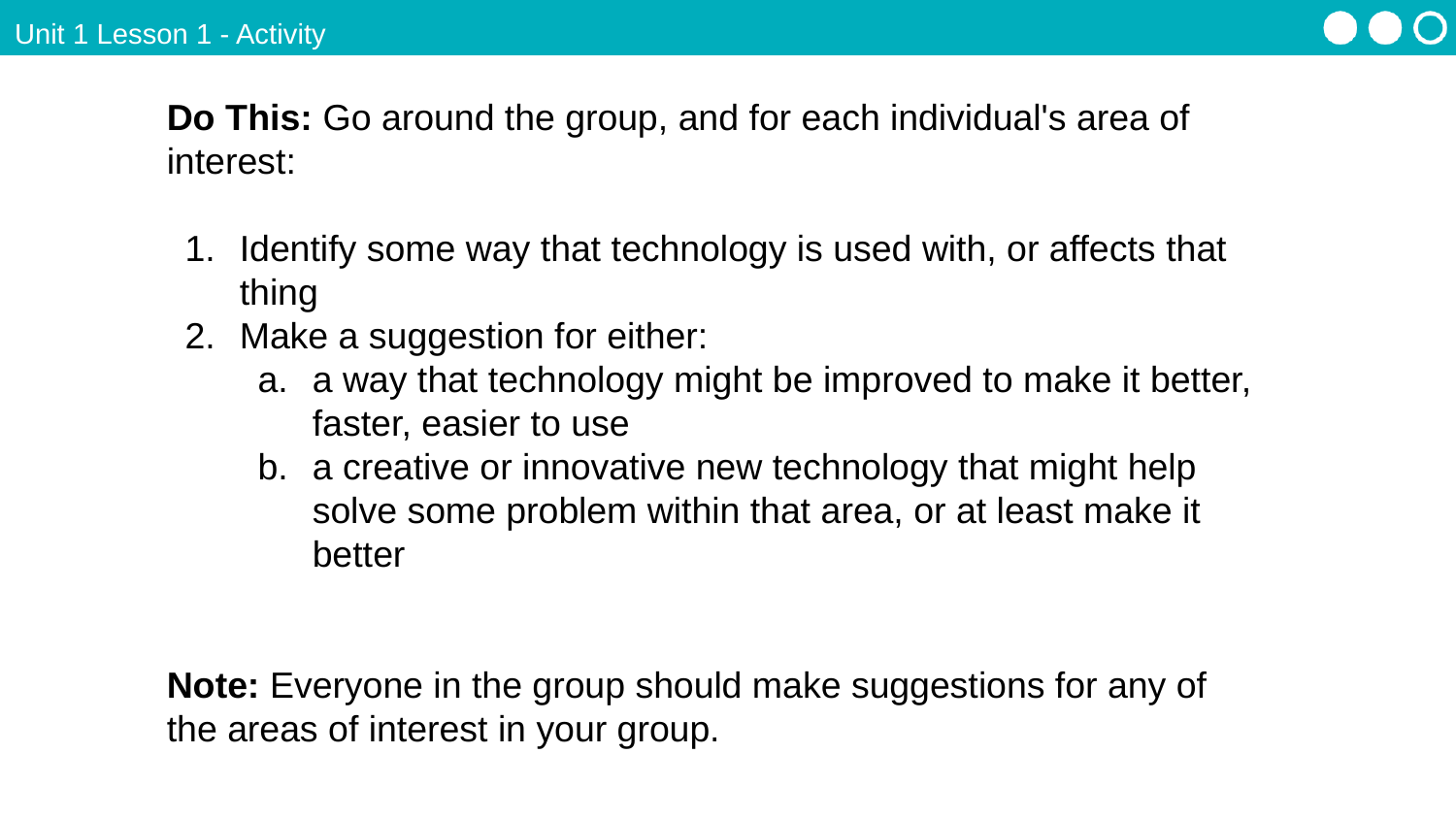

Unit 1 Lesson 1 - Activity
Do This: Go around the group, and for each individual's area of interest:

Identify some way that technology is used with, or affects that thing
Make a suggestion for either:
a way that technology might be improved to make it better, faster, easier to use
a creative or innovative new technology that might help solve some problem within that area, or at least make it better

Note: Everyone in the group should make suggestions for any of the areas of interest in your group.